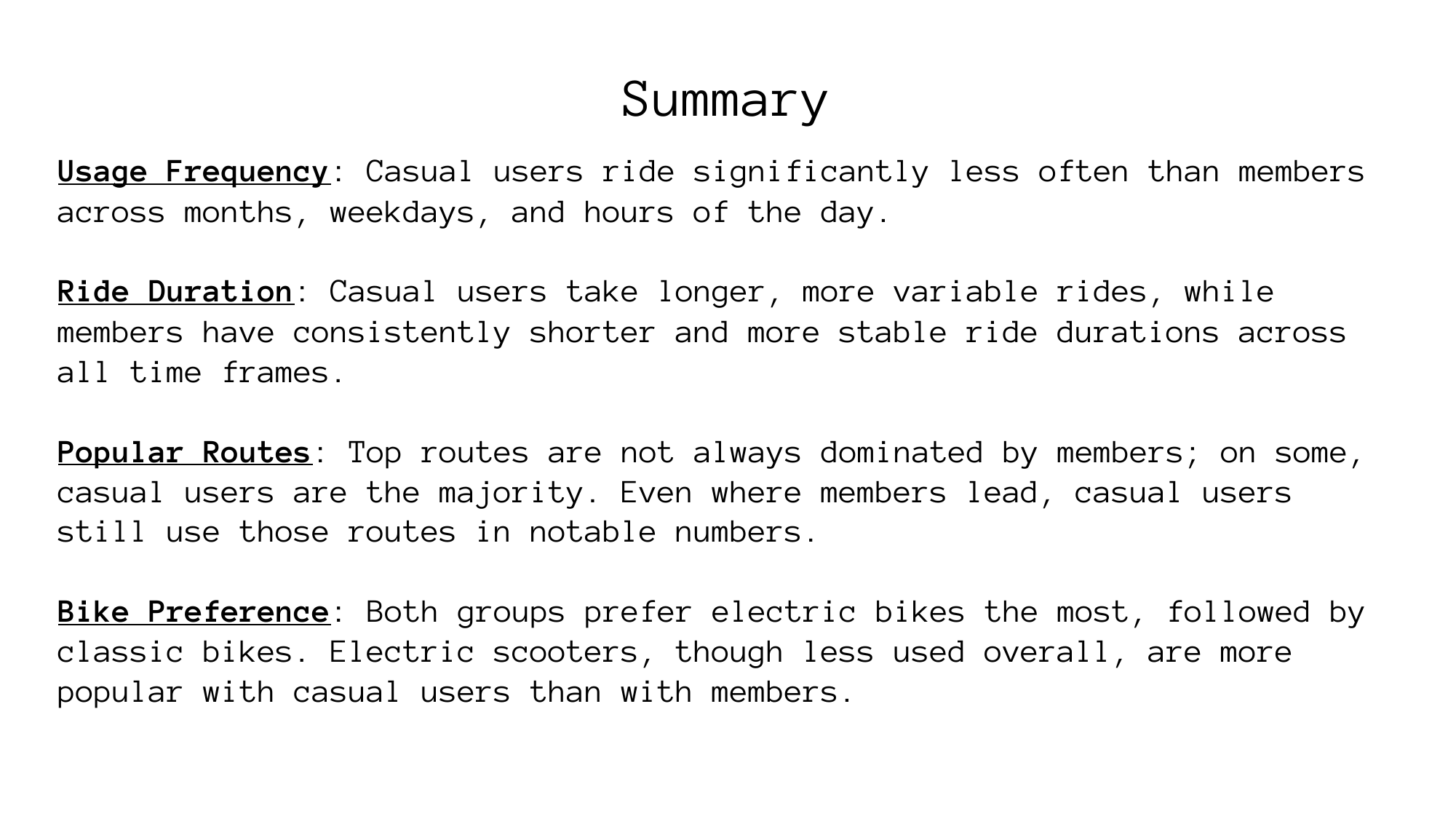

Summary
Usage Frequency: Casual users ride significantly less often than members across months, weekdays, and hours of the day.

Ride Duration: Casual users take longer, more variable rides, while members have consistently shorter and more stable ride durations across all time frames.

Popular Routes: Top routes are not always dominated by members; on some, casual users are the majority. Even where members lead, casual users still use those routes in notable numbers.

Bike Preference: Both groups prefer electric bikes the most, followed by classic bikes. Electric scooters, though less used overall, are more popular with casual users than with members.